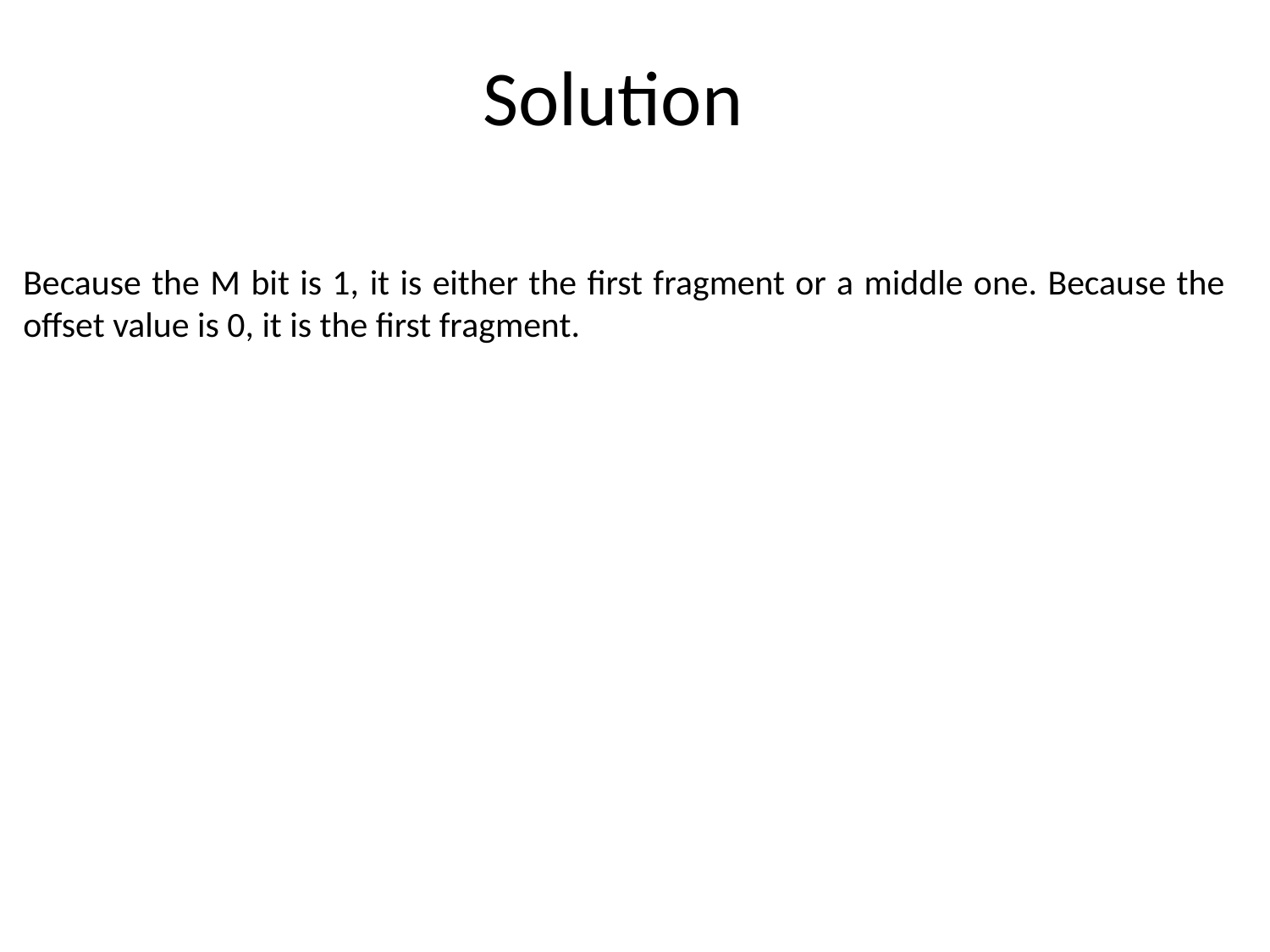

Solution
Because the M bit is 1, it is either the first fragment or a middle one. Because the offset value is 0, it is the first fragment.